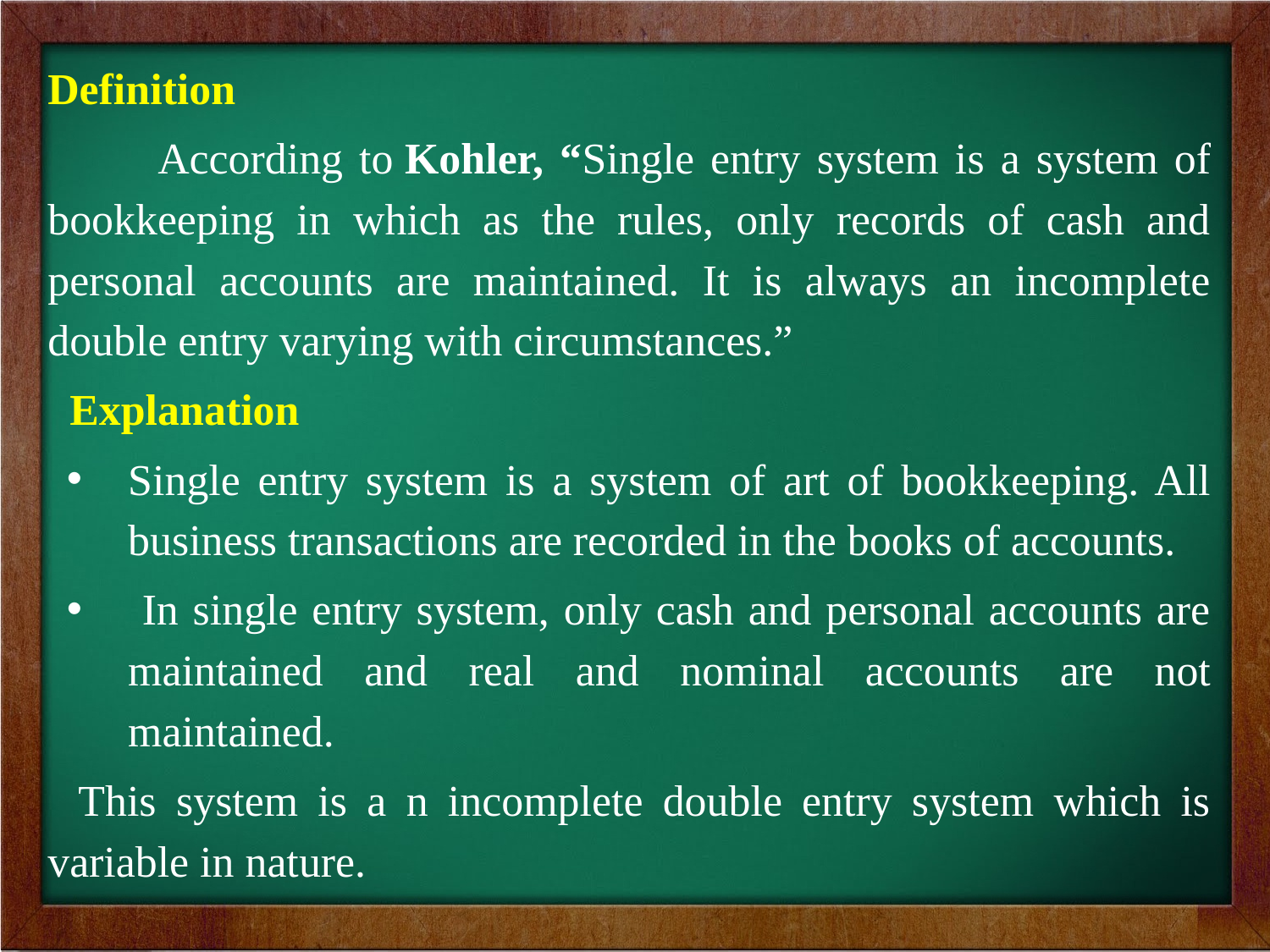

Definition
          According to Kohler, “Single entry system is a system of bookkeeping in which as the rules, only records of cash and personal accounts are maintained. It is always an incomplete double entry varying with circumstances.”
  Explanation
Single entry system is a system of art of bookkeeping. All business transactions are recorded in the books of accounts.
 In single entry system, only cash and personal accounts are maintained and real and nominal accounts are not maintained.
  This system is a n incomplete double entry system which is variable in nature.